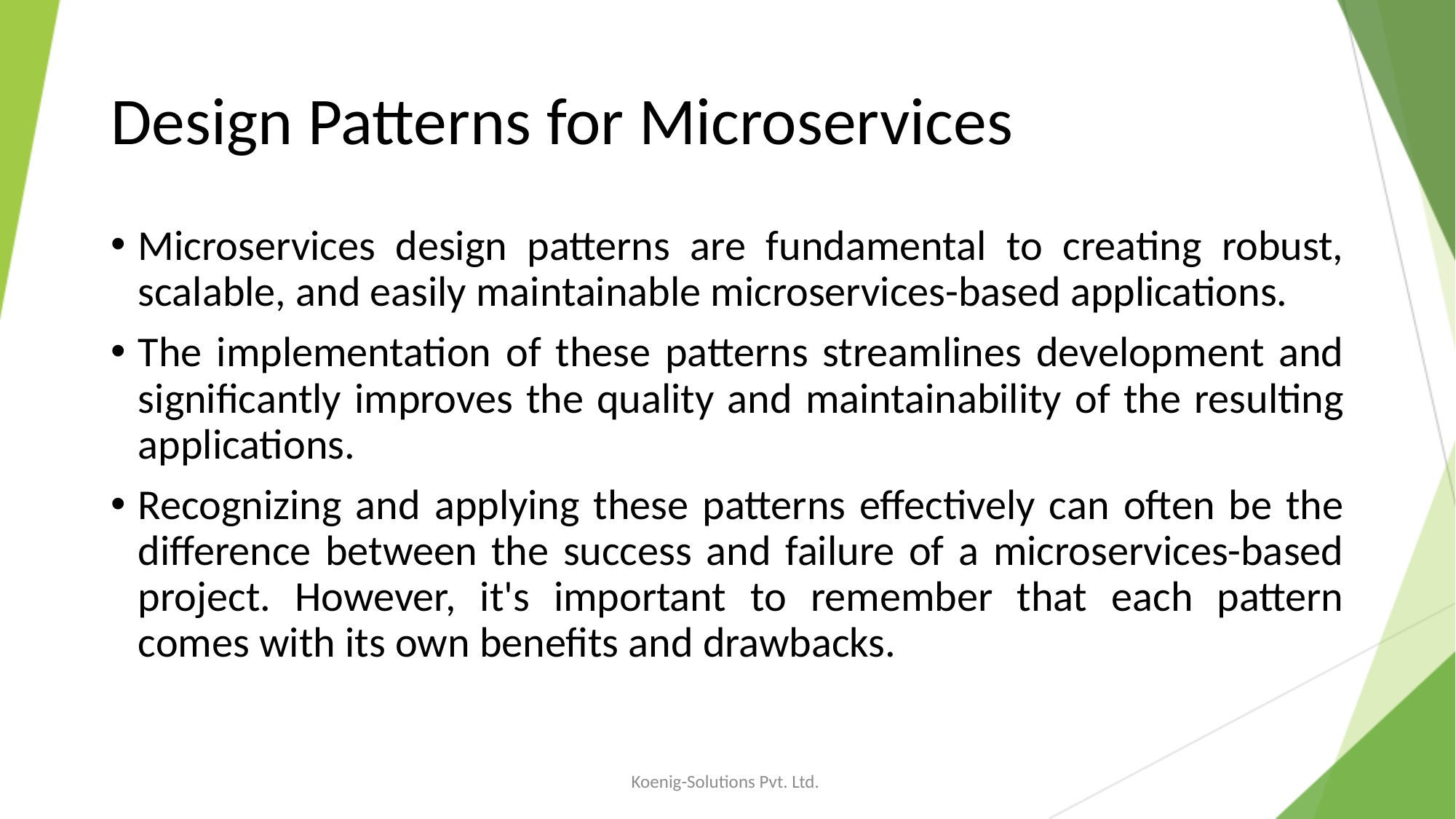

# Design Patterns for Microservices
Microservices design patterns are fundamental to creating robust, scalable, and easily maintainable microservices-based applications.
The implementation of these patterns streamlines development and significantly improves the quality and maintainability of the resulting applications.
Recognizing and applying these patterns effectively can often be the difference between the success and failure of a microservices-based project. However, it's important to remember that each pattern comes with its own benefits and drawbacks.
Koenig-Solutions Pvt. Ltd.